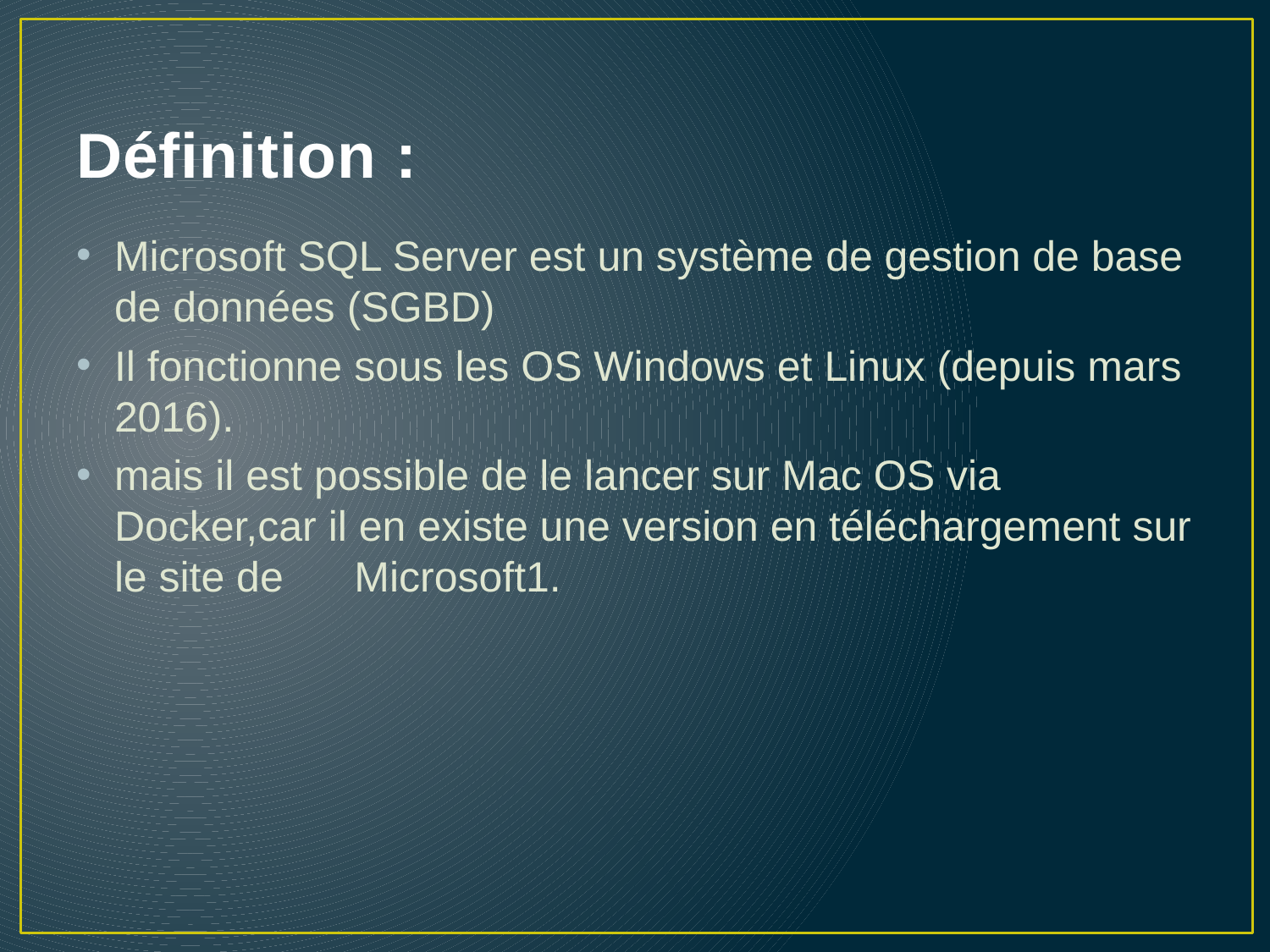

# Définition :
Microsoft SQL Server est un système de gestion de base de données (SGBD)
Il fonctionne sous les OS Windows et Linux (depuis mars 2016).
mais il est possible de le lancer sur Mac OS via Docker,car il en existe une version en téléchargement sur le site de      Microsoft1.